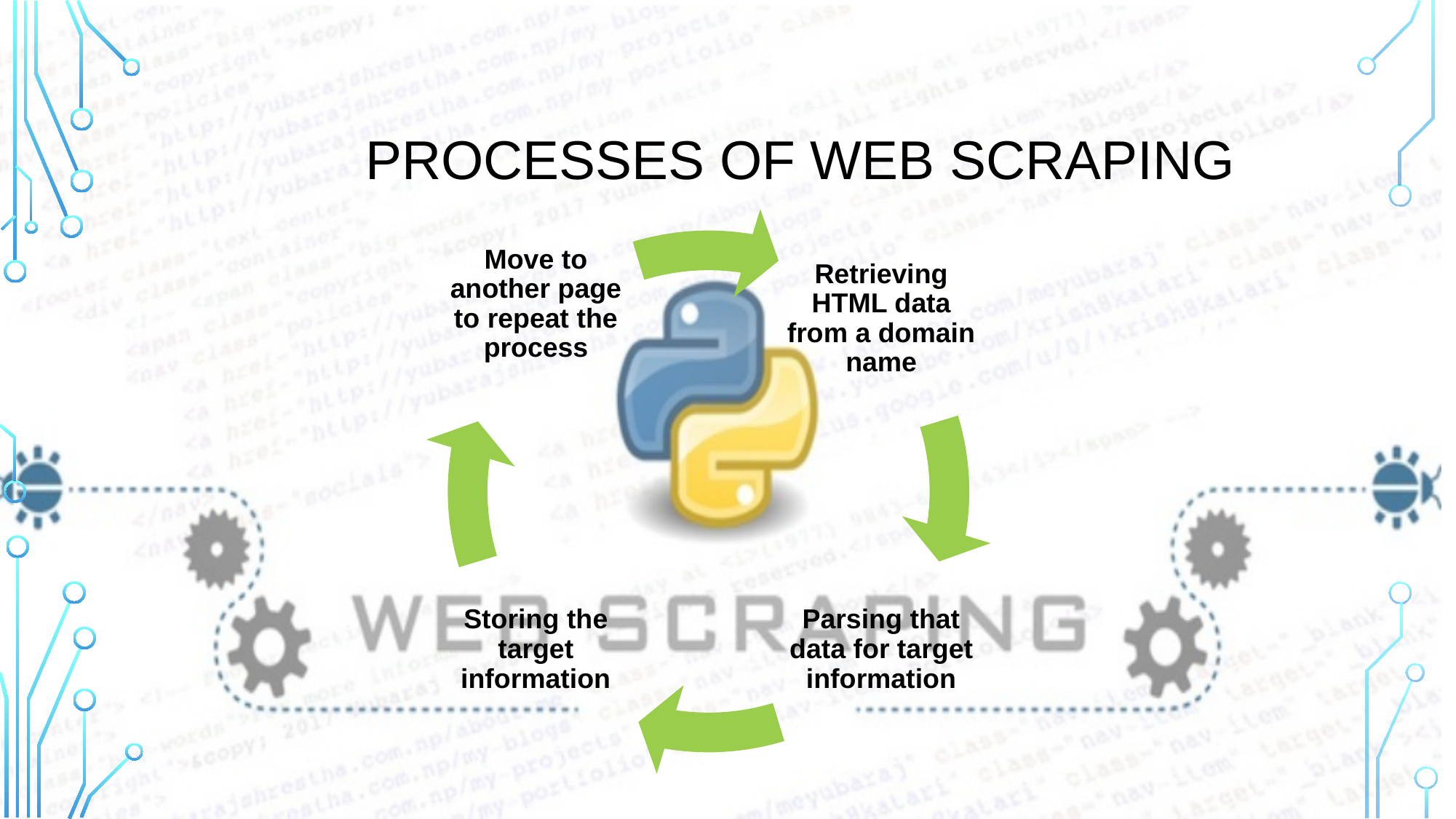

# Processes of web scraping
Retrieving HTML data from a domain name
Parsing that data for target information
Storing the target information
Move to another page to repeat the process